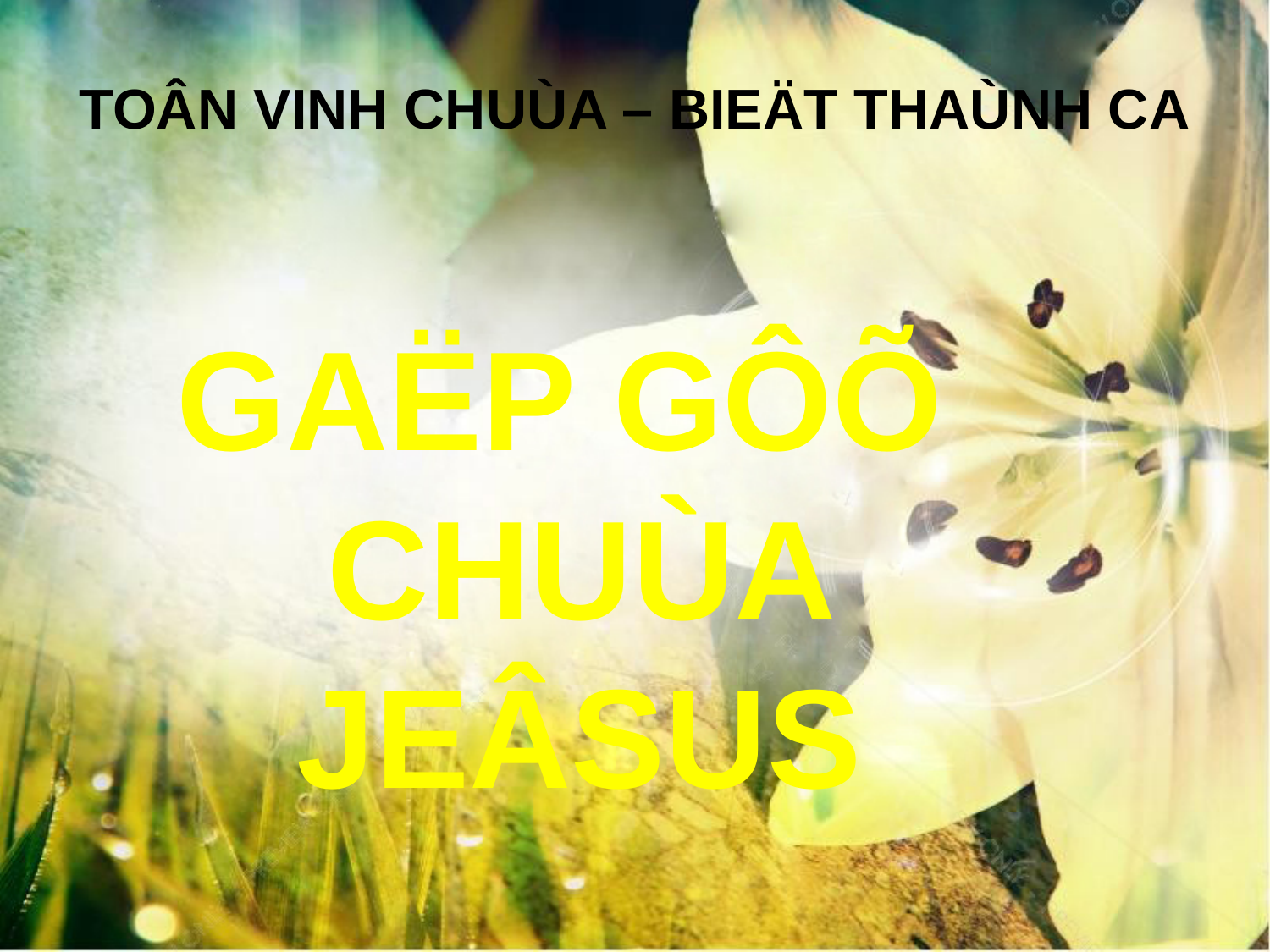

TOÂN VINH CHUÙA – BIEÄT THAÙNH CA
GAËP GÔÕ
CHUÙA JEÂSUS